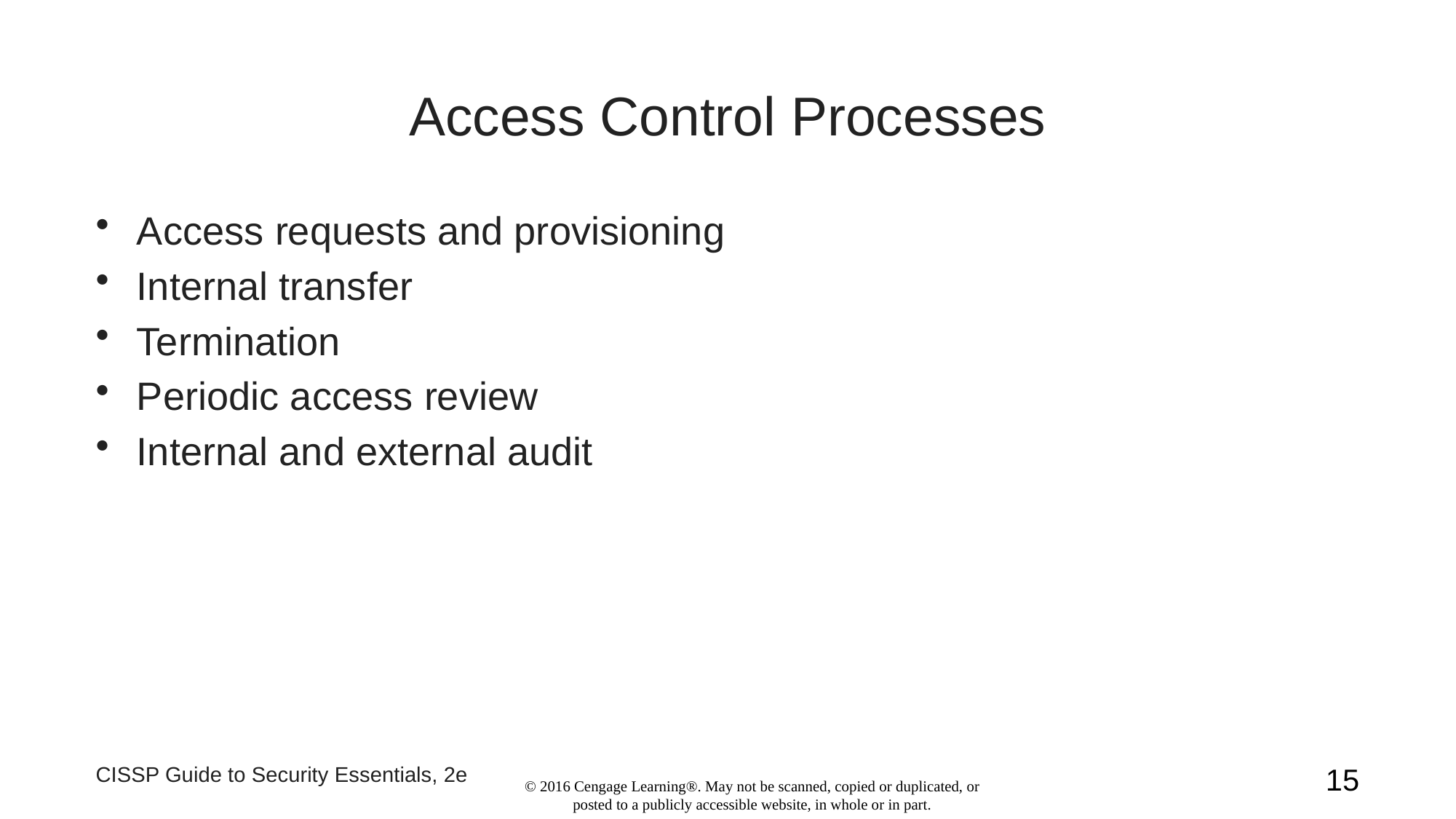

# Access Control Processes
Access requests and provisioning
Internal transfer
Termination
Periodic access review
Internal and external audit
CISSP Guide to Security Essentials, 2e
15
© 2016 Cengage Learning®. May not be scanned, copied or duplicated, or posted to a publicly accessible website, in whole or in part.